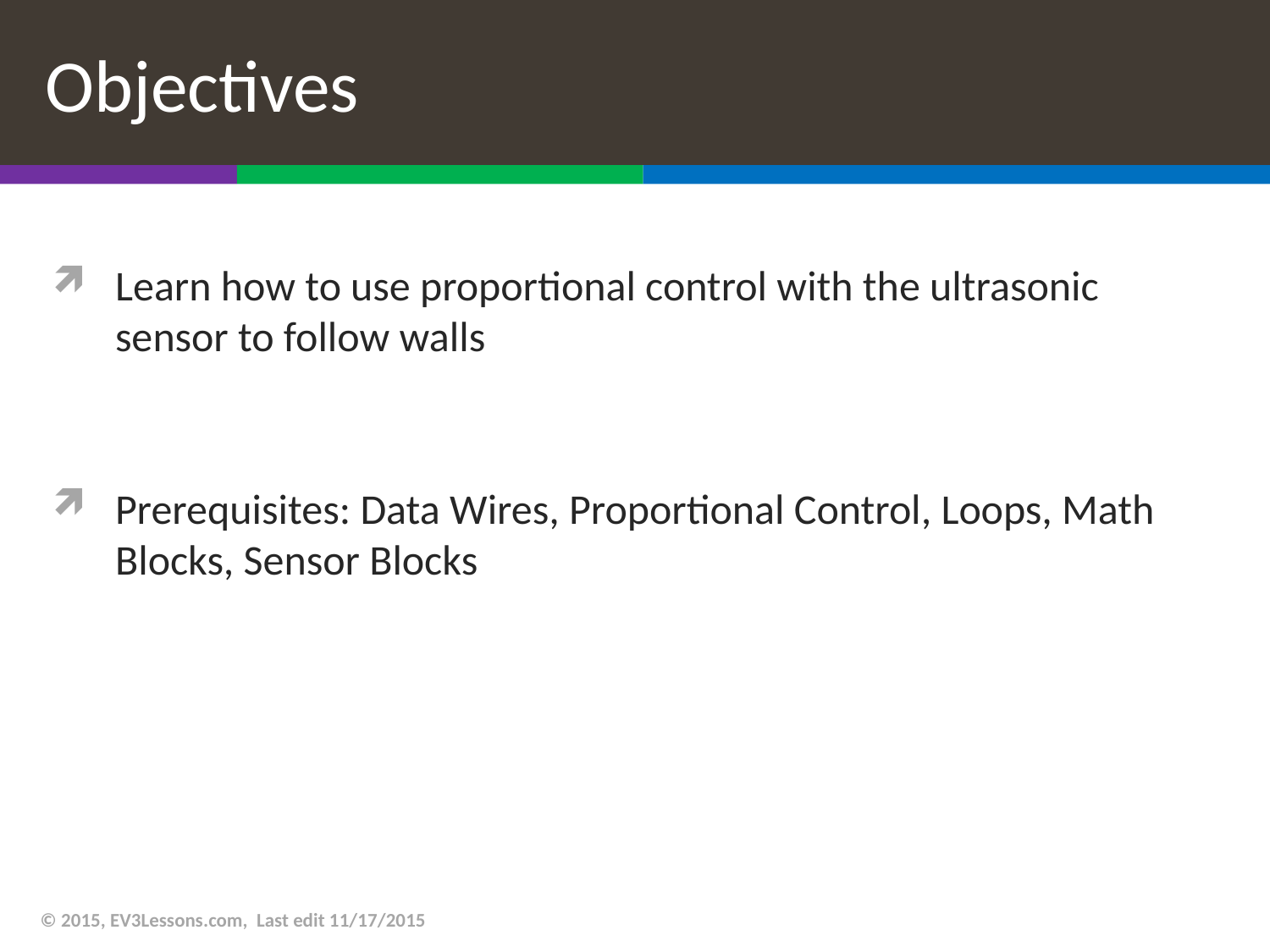

# Objectives
Learn how to use proportional control with the ultrasonic sensor to follow walls

Prerequisites: Data Wires, Proportional Control, Loops, Math Blocks, Sensor Blocks
© 2015, EV3Lessons.com,  Last edit 11/17/2015